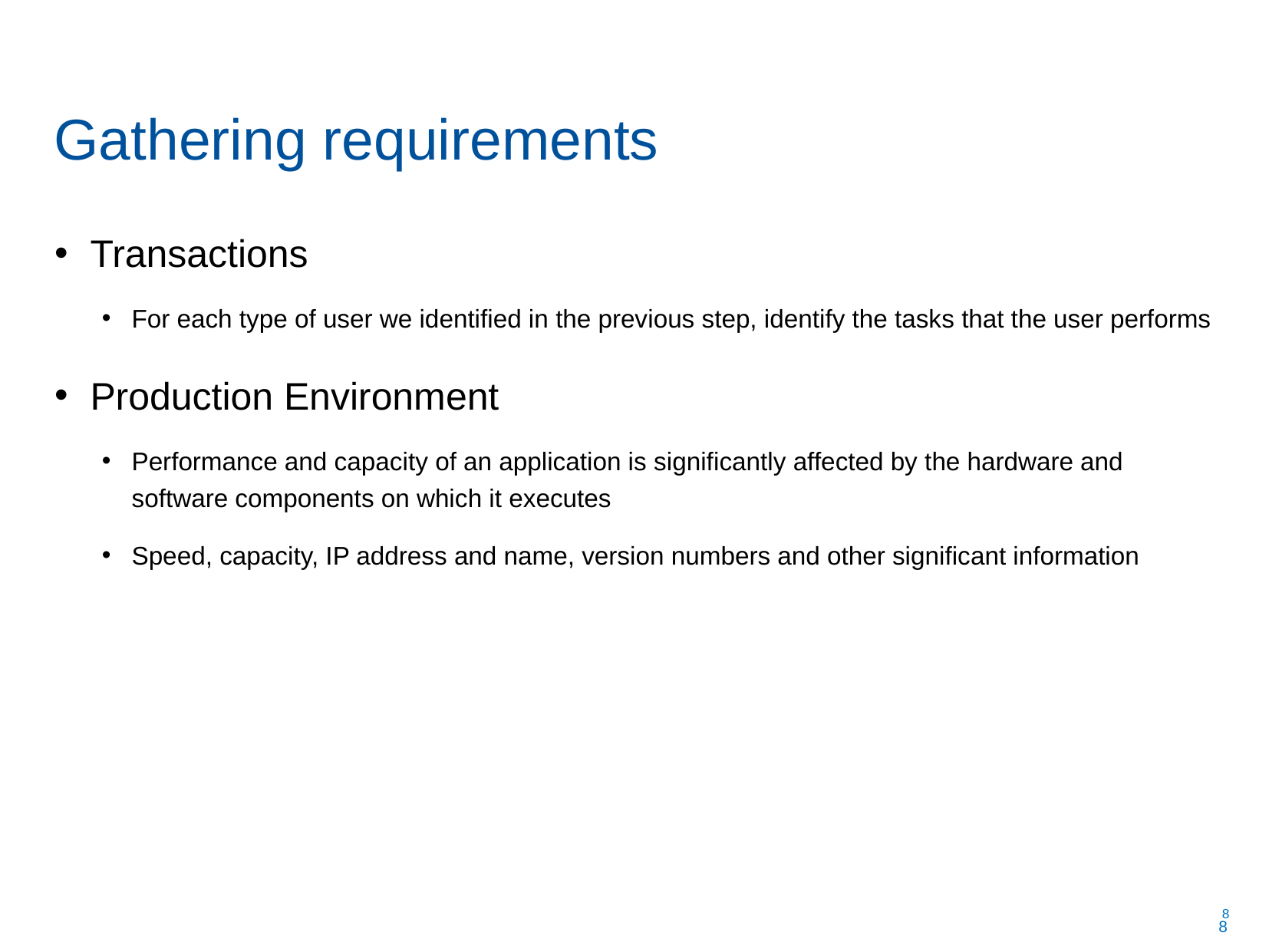

Gathering requirements
Transactions
For each type of user we identified in the previous step, identify the tasks that the user performs
Production Environment
Performance and capacity of an application is significantly affected by the hardware and software components on which it executes
Speed, capacity, IP address and name, version numbers and other significant information